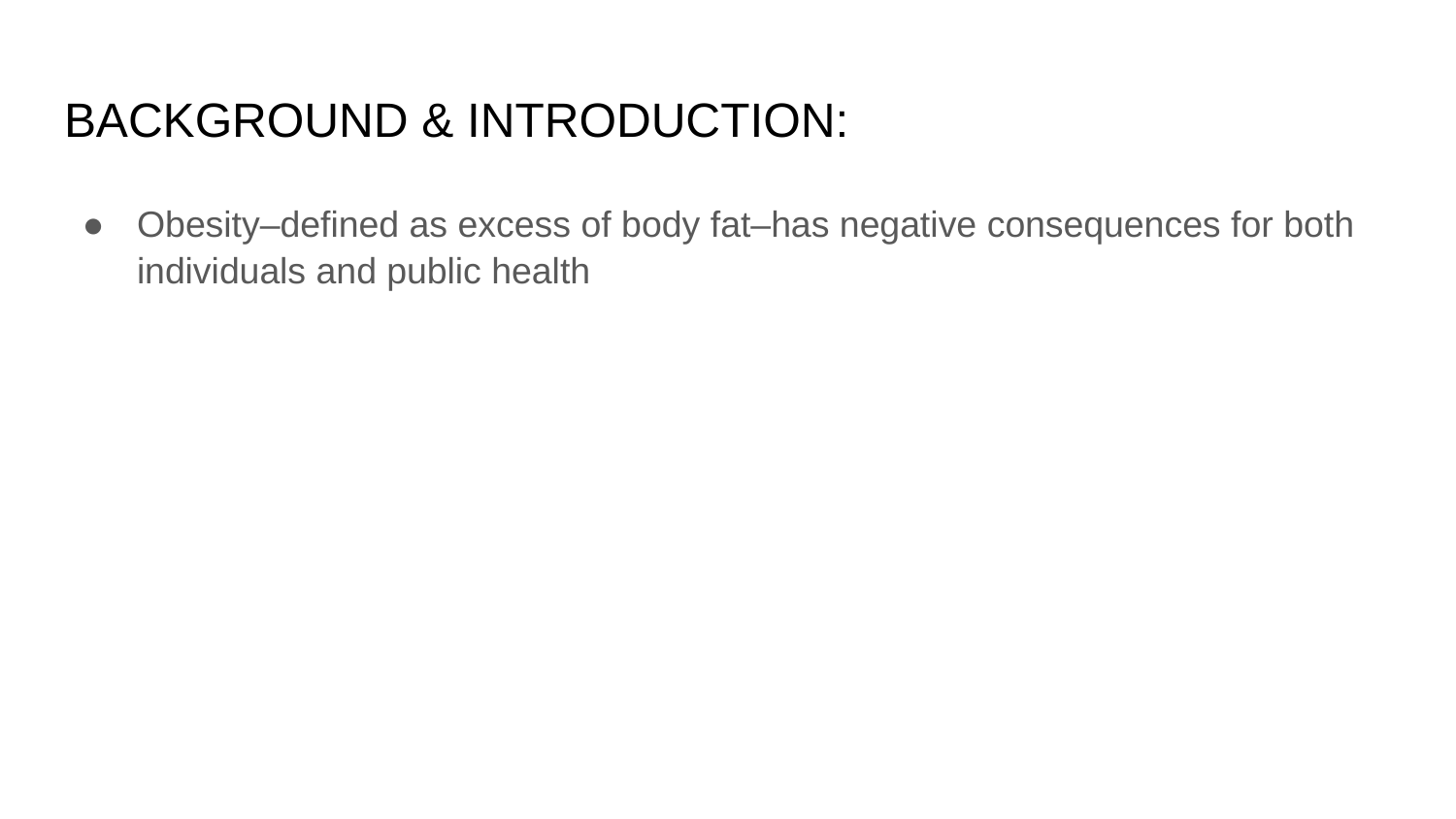

# BACKGROUND & INTRODUCTION:
Obesity–defined as excess of body fat–has negative consequences for both individuals and public health